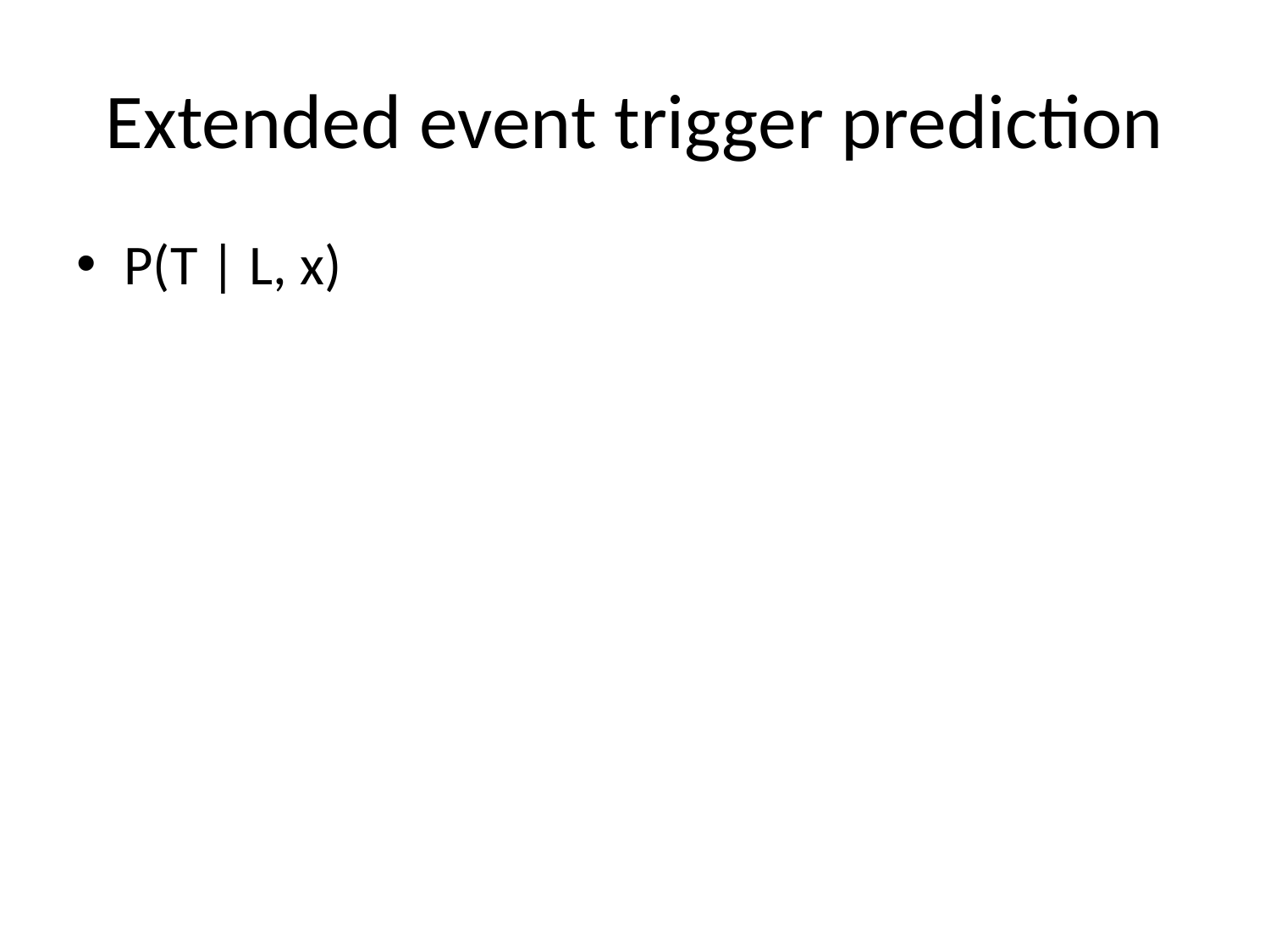

# Extended event trigger prediction
P(T | L, x)